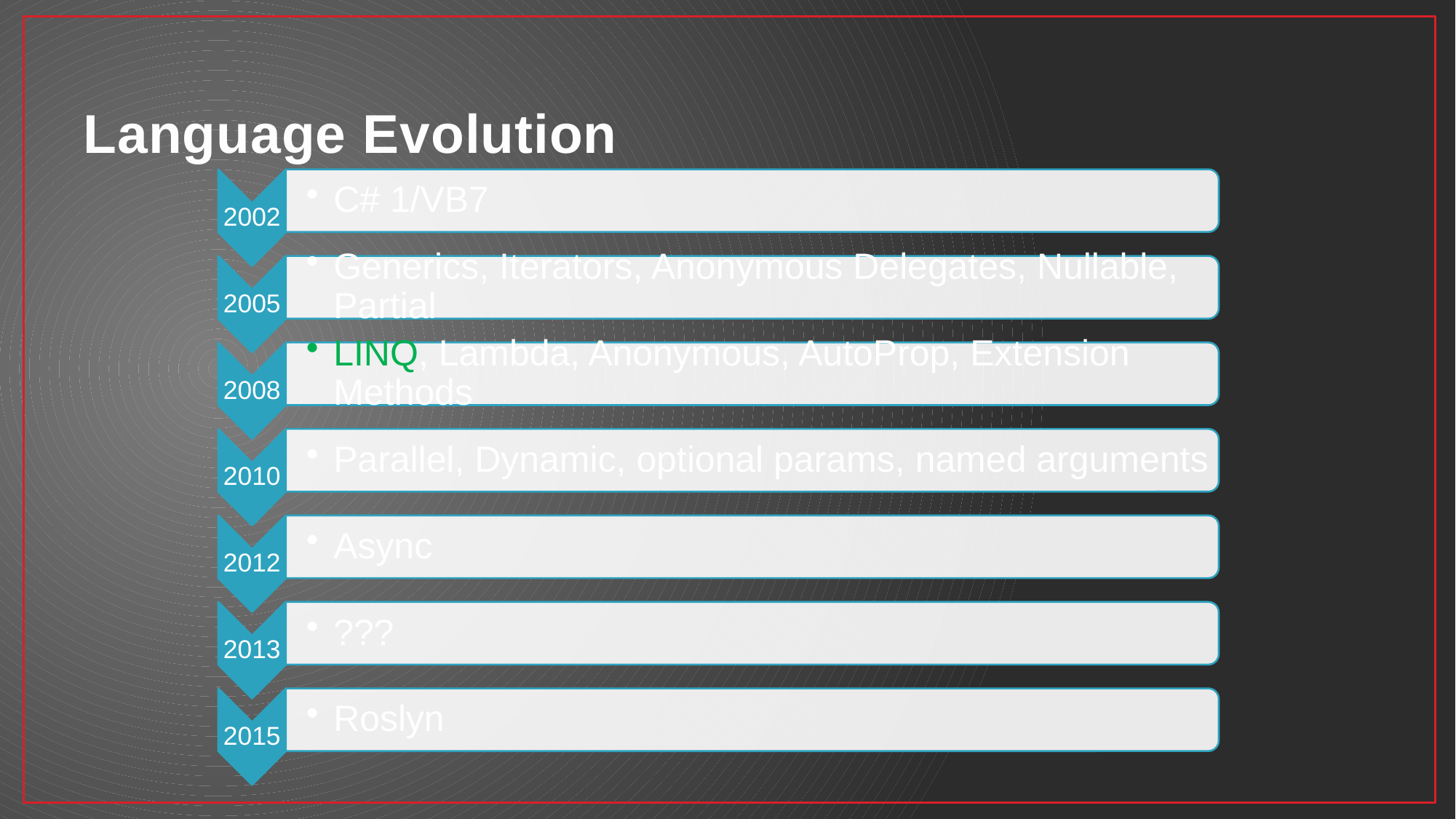

# Language Evolution
2002
C# 1/VB7
2005
Generics, Iterators, Anonymous Delegates, Nullable, Partial
2008
LINQ, Lambda, Anonymous, AutoProp, Extension Methods
2010
Parallel, Dynamic, optional params, named arguments
2012
Async
2013
???
2015
Roslyn